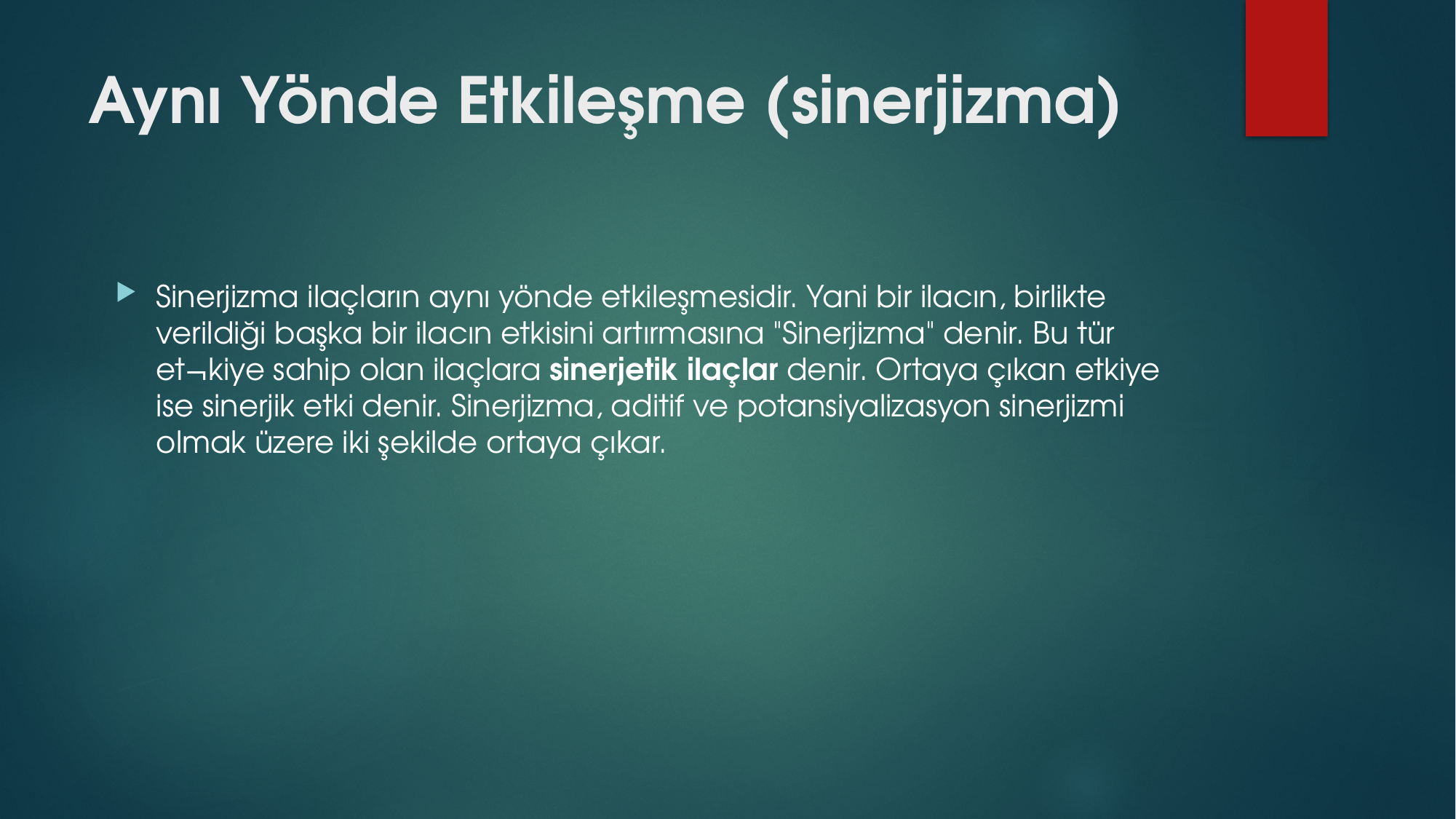

# Aynı Yönde Etkileşme (sinerjizma)
Sinerjizma ilaçların aynı yönde etkileşmesidir. Yani bir ilacın, birlikte verildiği başka bir ilacın etkisini artırmasına "Sinerjizma" denir. Bu tür et¬kiye sahip olan ilaçlara sinerjetik ilaçlar denir. Ortaya çıkan etkiye ise sinerjik etki denir. Sinerjizma, aditif ve potansiyalizasyon sinerjizmi olmak üzere iki şekilde ortaya çıkar.